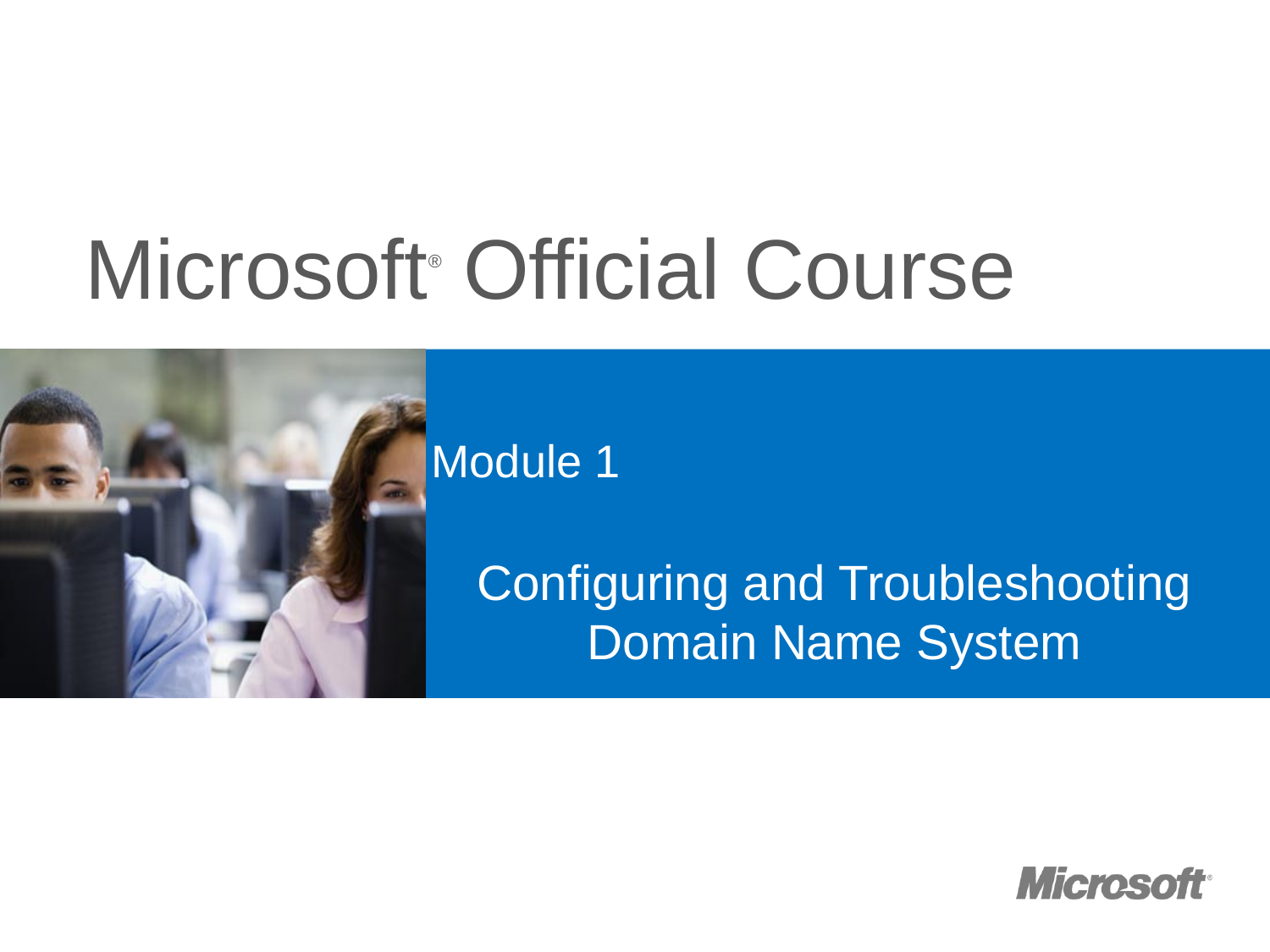

# Module 1
Configuring and Troubleshooting Domain Name System